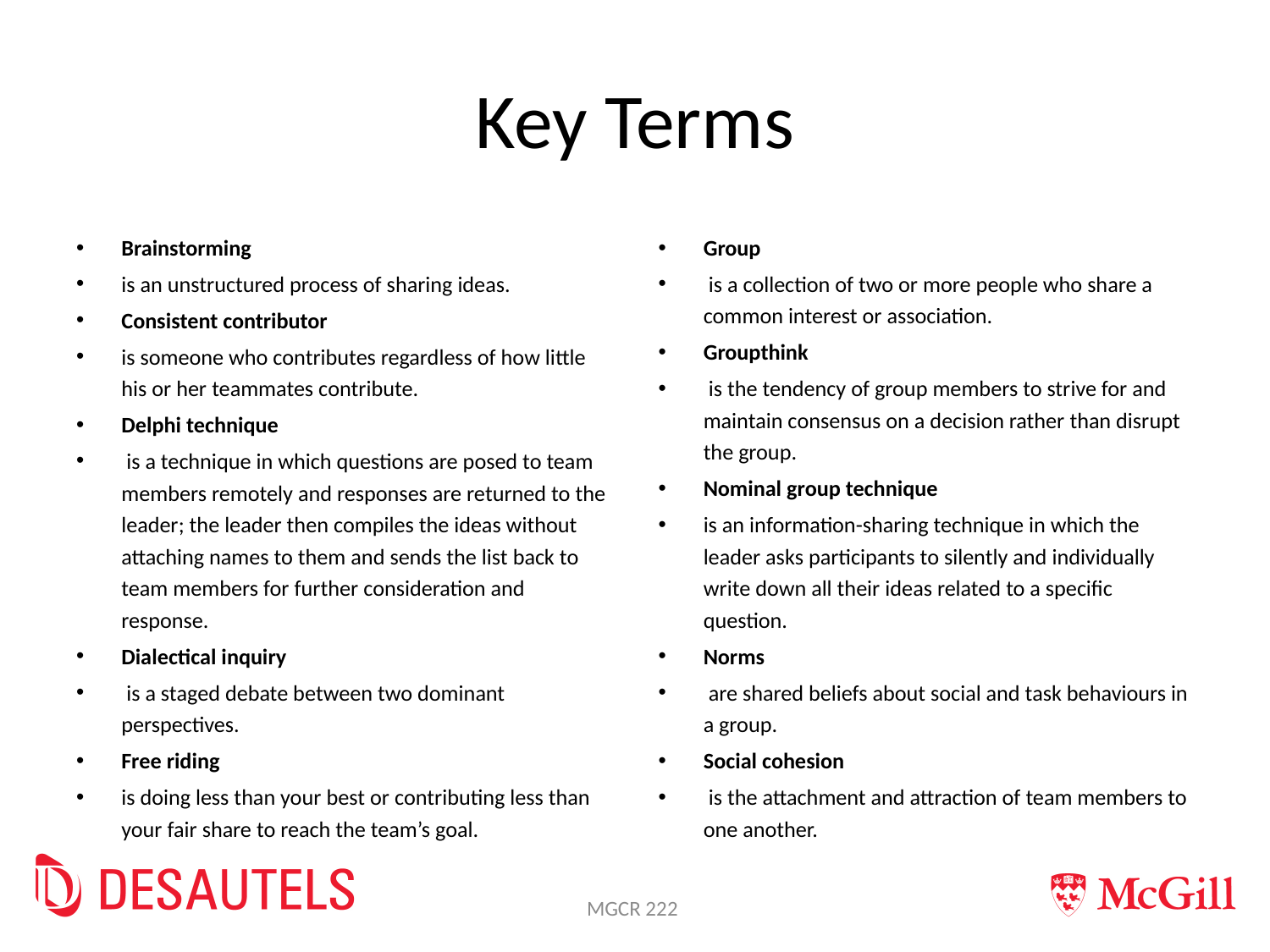

# Key Terms
Brainstorming
is an unstructured process of sharing ideas.
Consistent contributor
is someone who contributes regardless of how little his or her teammates contribute.
Delphi technique
 is a technique in which questions are posed to team members remotely and responses are returned to the leader; the leader then compiles the ideas without attaching names to them and sends the list back to team members for further consideration and response.
Dialectical inquiry
 is a staged debate between two dominant perspectives.
Free riding
is doing less than your best or contributing less than your fair share to reach the team’s goal.
Group
 is a collection of two or more people who share a common interest or association.
Groupthink
 is the tendency of group members to strive for and maintain consensus on a decision rather than disrupt the group.
Nominal group technique
is an information-sharing technique in which the leader asks participants to silently and individually write down all their ideas related to a specific question.
Norms
 are shared beliefs about social and task behaviours in a group.
Social cohesion
 is the attachment and attraction of team members to one another.

MGCR 222